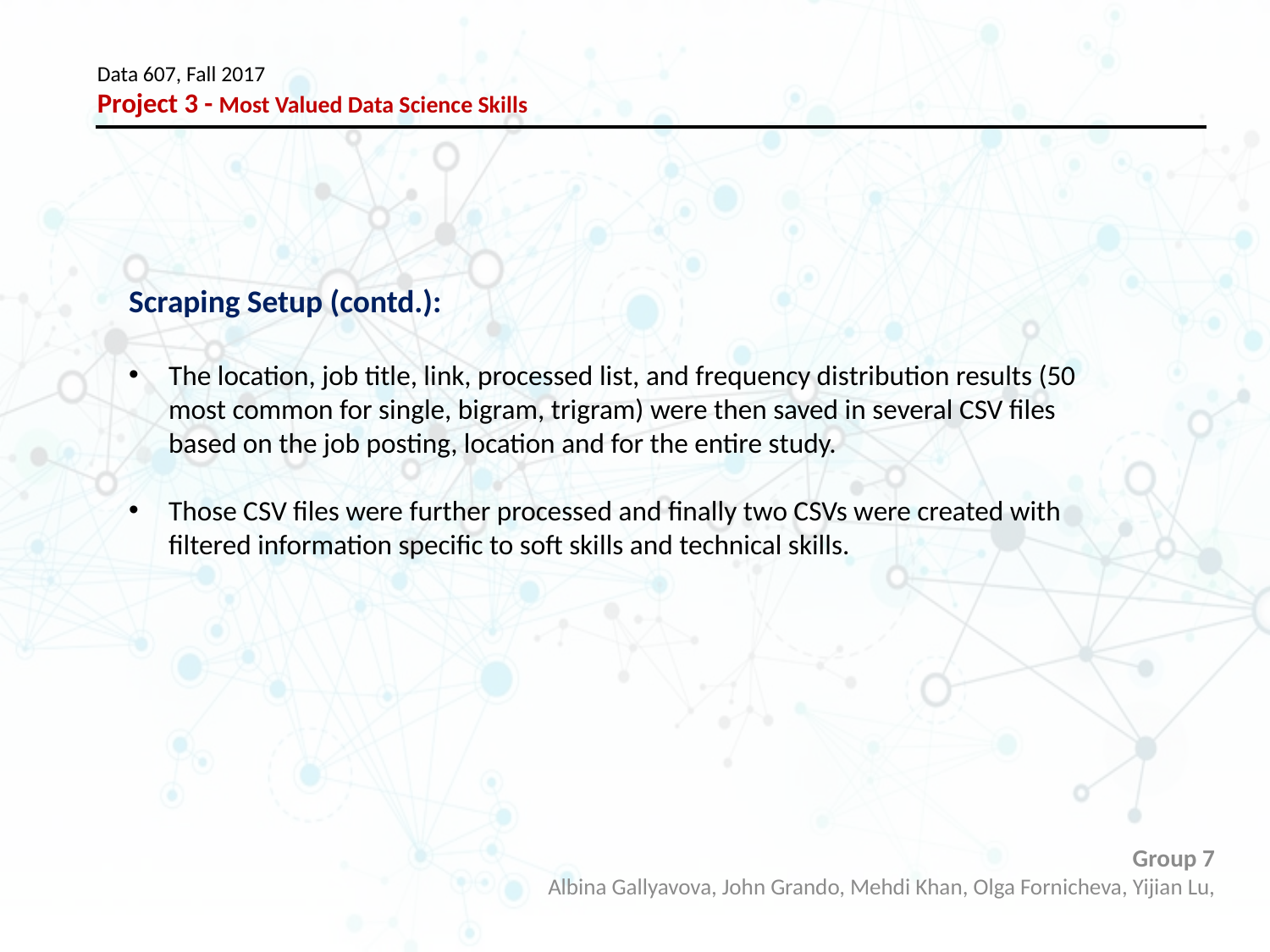

# Data 607, Fall 2017 Project 3 - Most Valued Data Science Skills
Scraping Setup (contd.):

The location, job title, link, processed list, and frequency distribution results (50 most common for single, bigram, trigram) were then saved in several CSV files based on the job posting, location and for the entire study.

Those CSV files were further processed and finally two CSVs were created with filtered information specific to soft skills and technical skills.

Group 7
Albina Gallyavova, John Grando, Mehdi Khan, Olga Fornicheva, Yijian Lu,